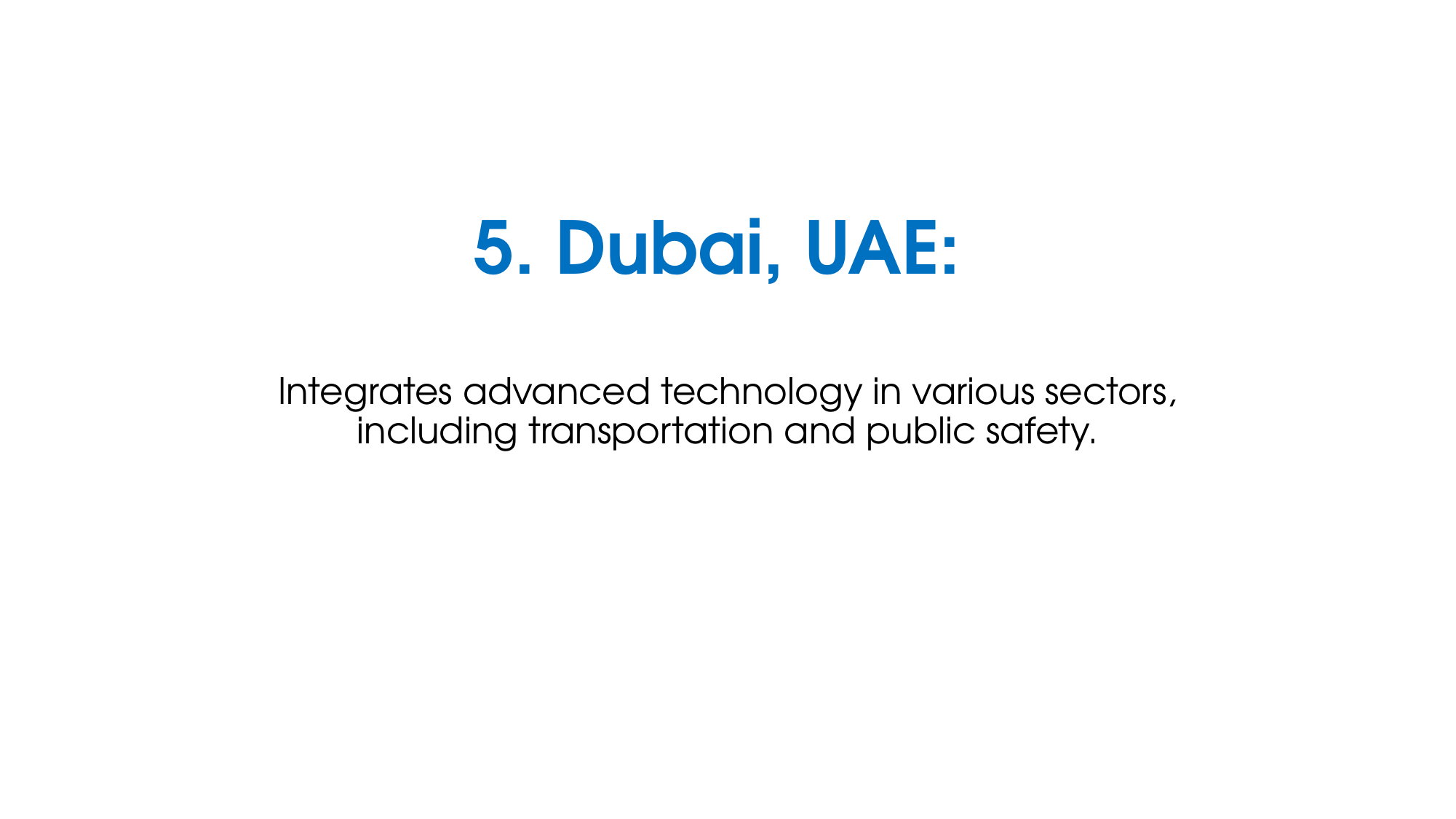

# 5. Dubai, UAE:
Integrates advanced technology in various sectors, including transportation and public safety.